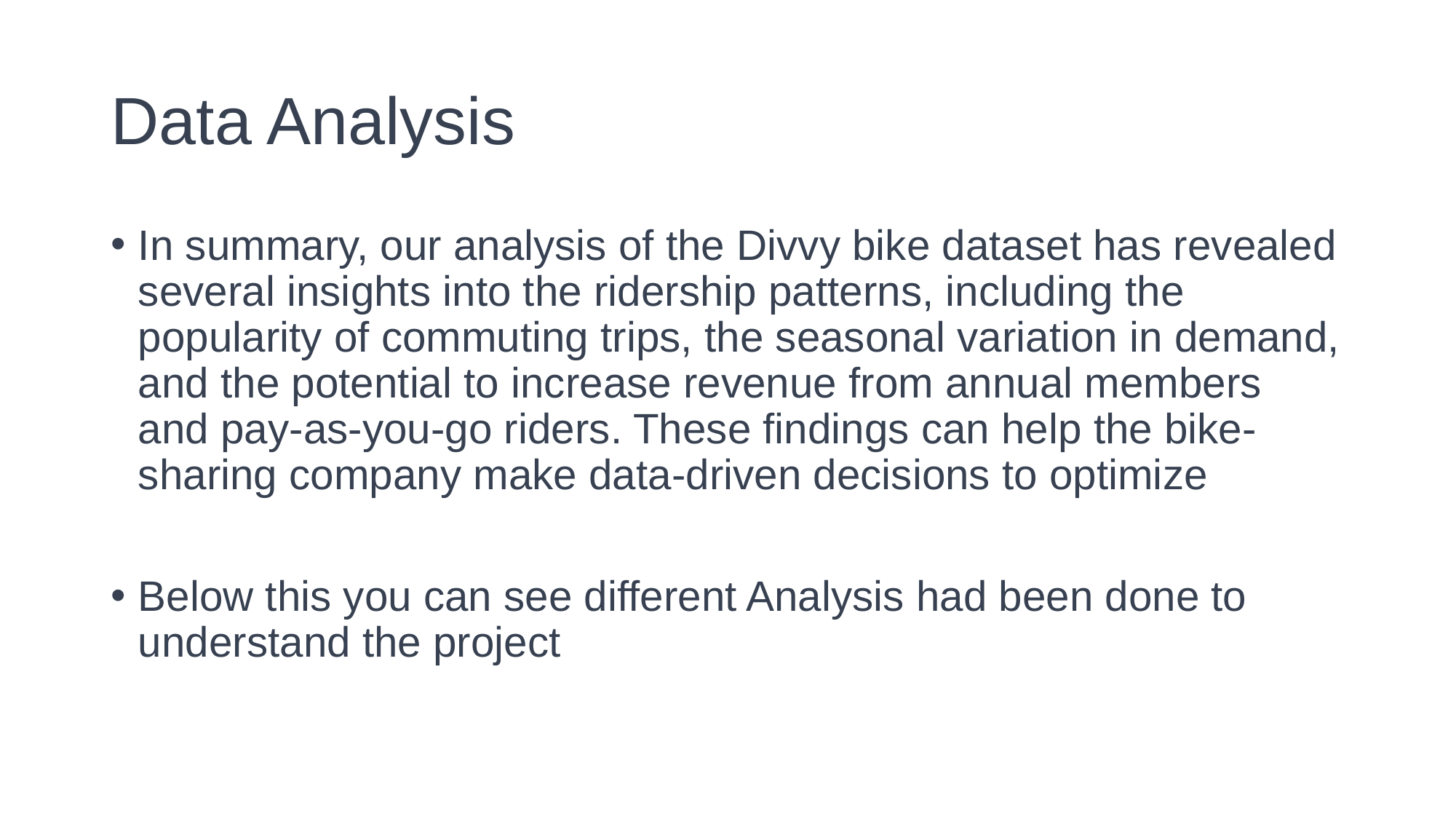

# Data Analysis
In summary, our analysis of the Divvy bike dataset has revealed several insights into the ridership patterns, including the popularity of commuting trips, the seasonal variation in demand, and the potential to increase revenue from annual members and pay-as-you-go riders. These findings can help the bike-sharing company make data-driven decisions to optimize

Below this you can see different Analysis had been done to understand the project